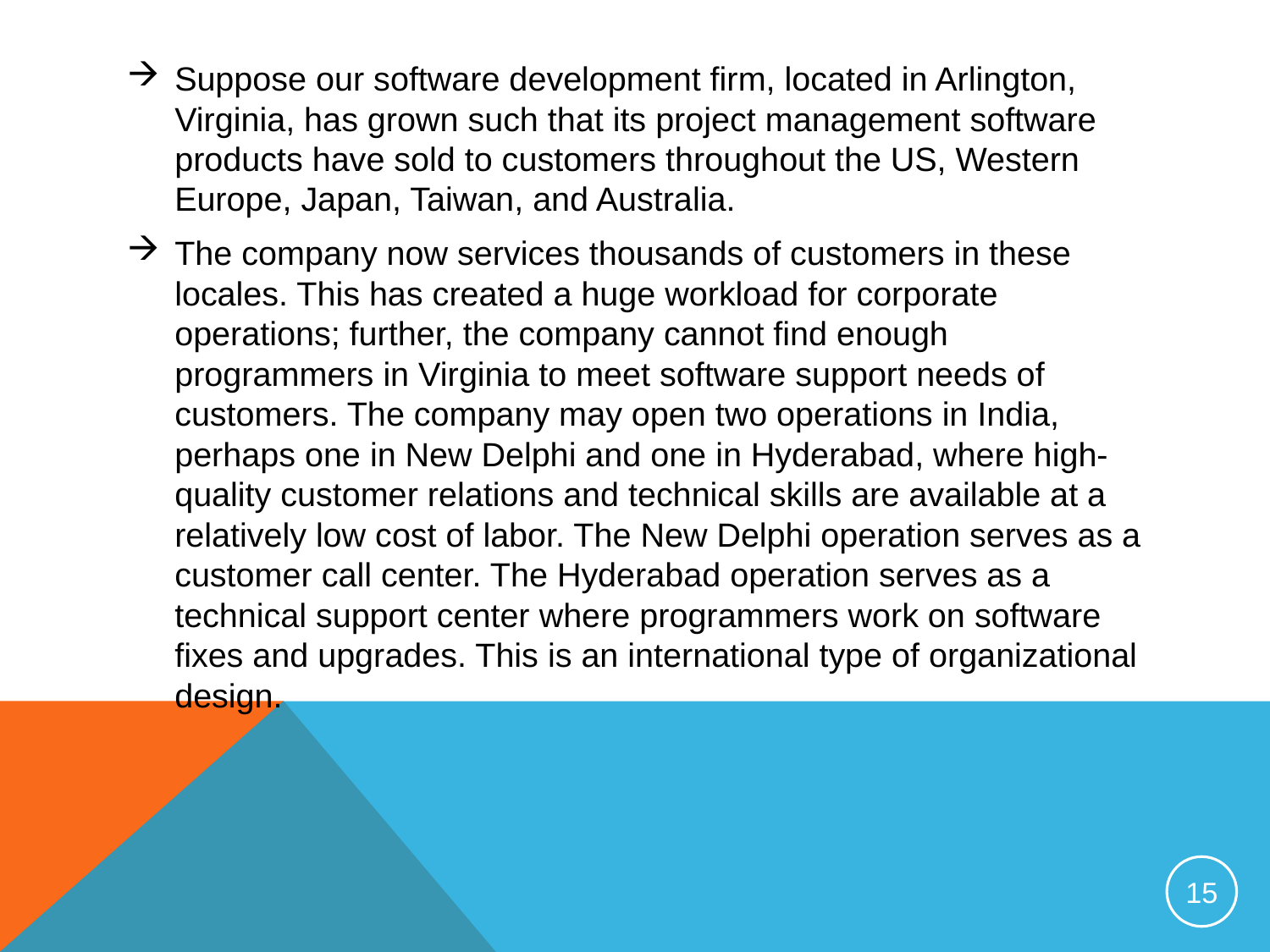

Suppose our software development firm, located in Arlington, Virginia, has grown such that its project management software products have sold to customers throughout the US, Western Europe, Japan, Taiwan, and Australia.
The company now services thousands of customers in these locales. This has created a huge workload for corporate operations; further, the company cannot find enough programmers in Virginia to meet software support needs of customers. The company may open two operations in India, perhaps one in New Delphi and one in Hyderabad, where high-quality customer relations and technical skills are available at a relatively low cost of labor. The New Delphi operation serves as a customer call center. The Hyderabad operation serves as a technical support center where programmers work on software fixes and upgrades. This is an international type of organizational design.
15